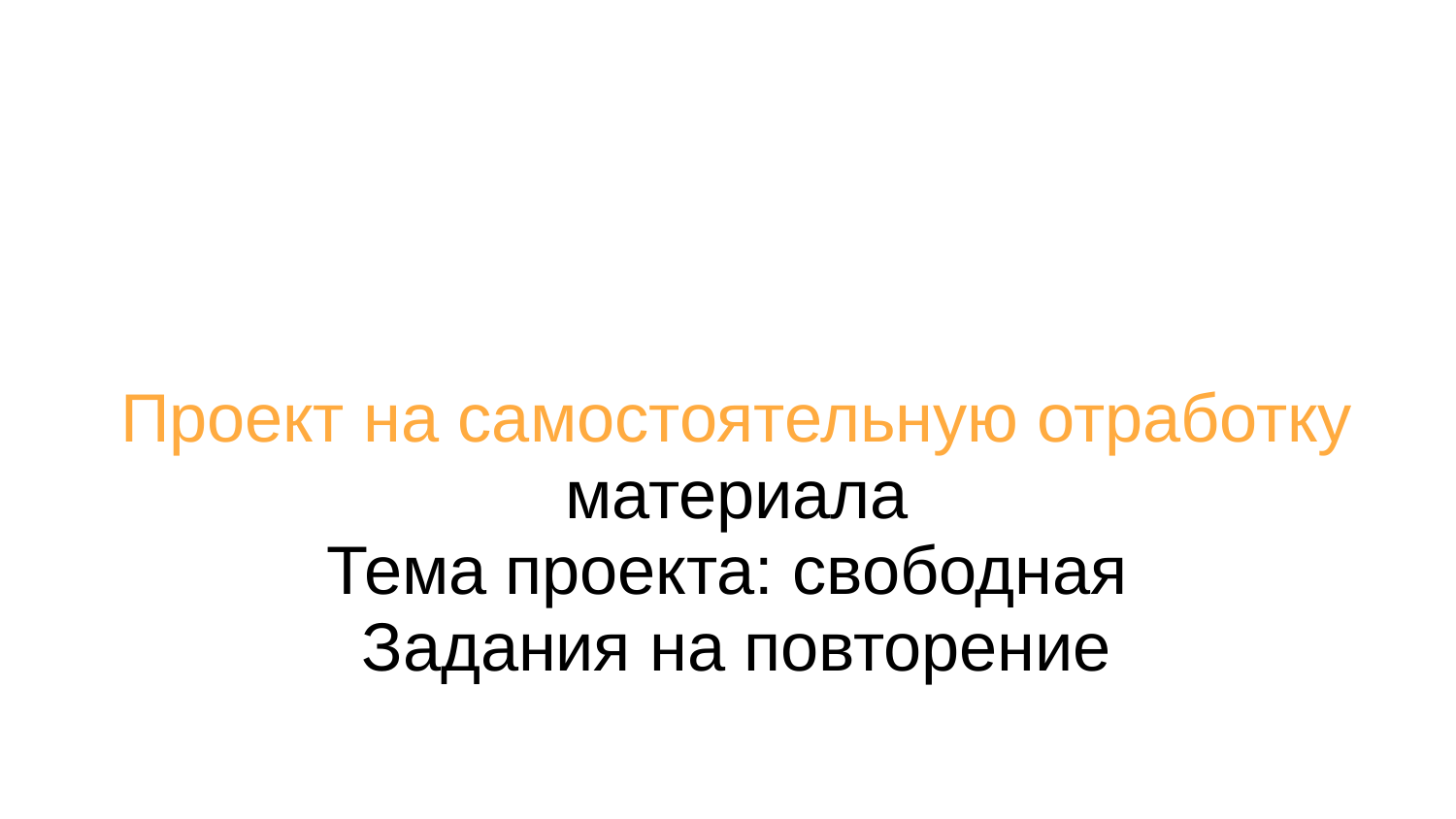

# Проект на самостоятельную отработку материала
Тема проекта: свободная
Задания на повторение